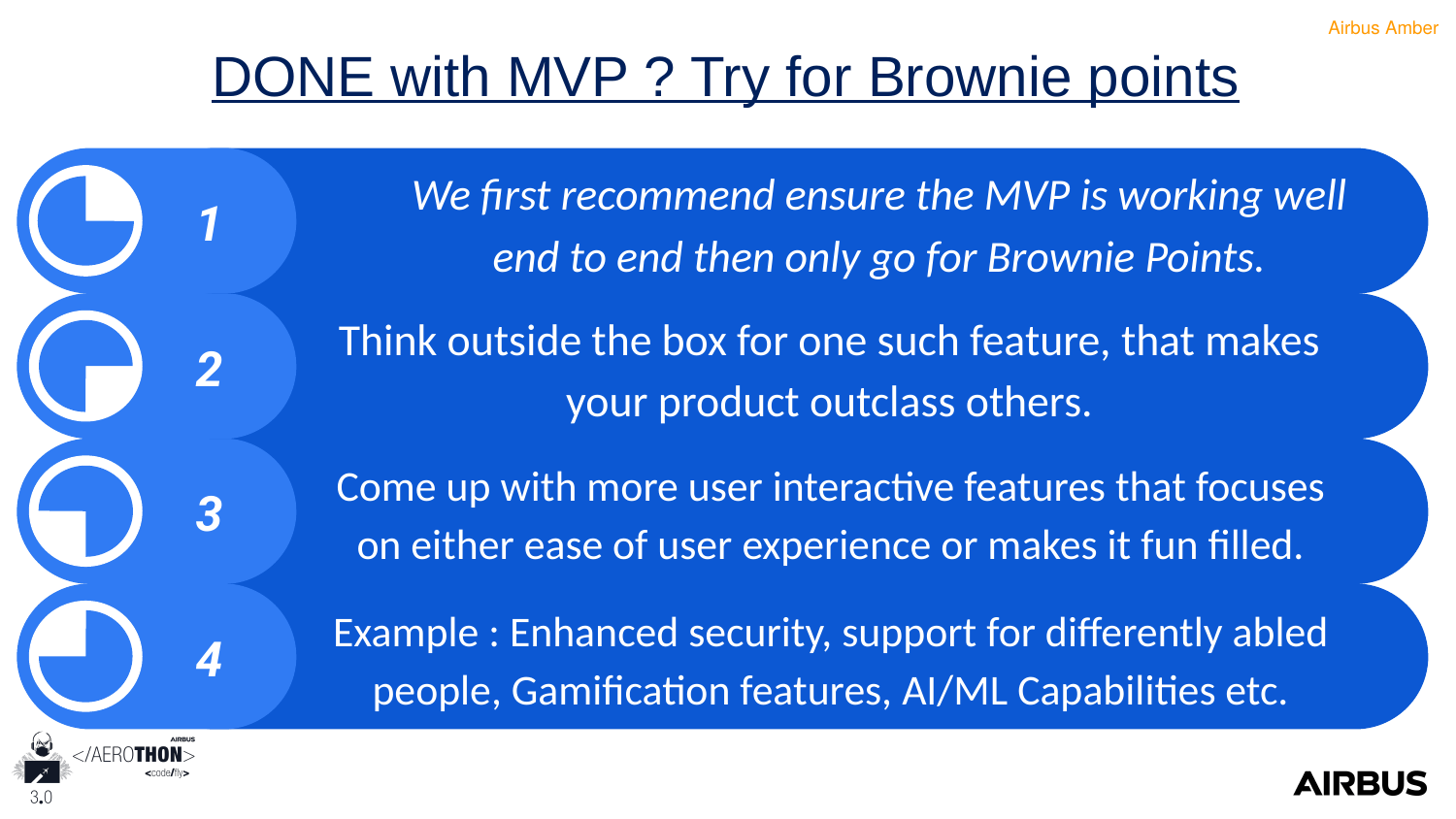

DONE with MVP ? Try for Brownie points

We first recommend ensure the MVP is working well end to end then only go for Brownie Points.

1

Think outside the box for one such feature, that makes your product outclass others.

2

Come up with more user interactive features that focuses on either ease of user experience or makes it fun filled.

3

Example : Enhanced security, support for differently abled people, Gamification features, AI/ML Capabilities etc.

4